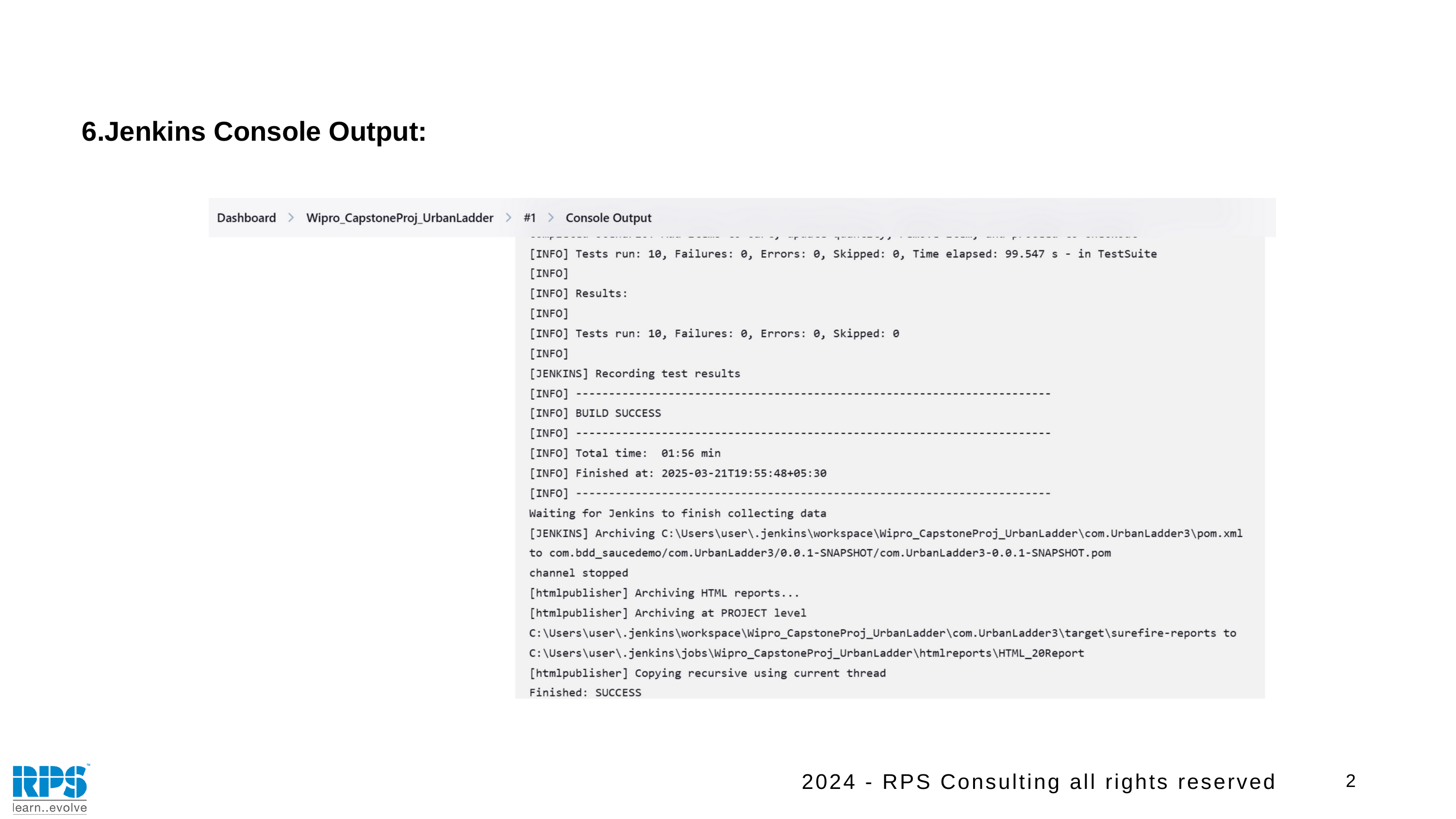

6.Jenkins Console Output:

2

2024 - RPS Consulting all rights reserved